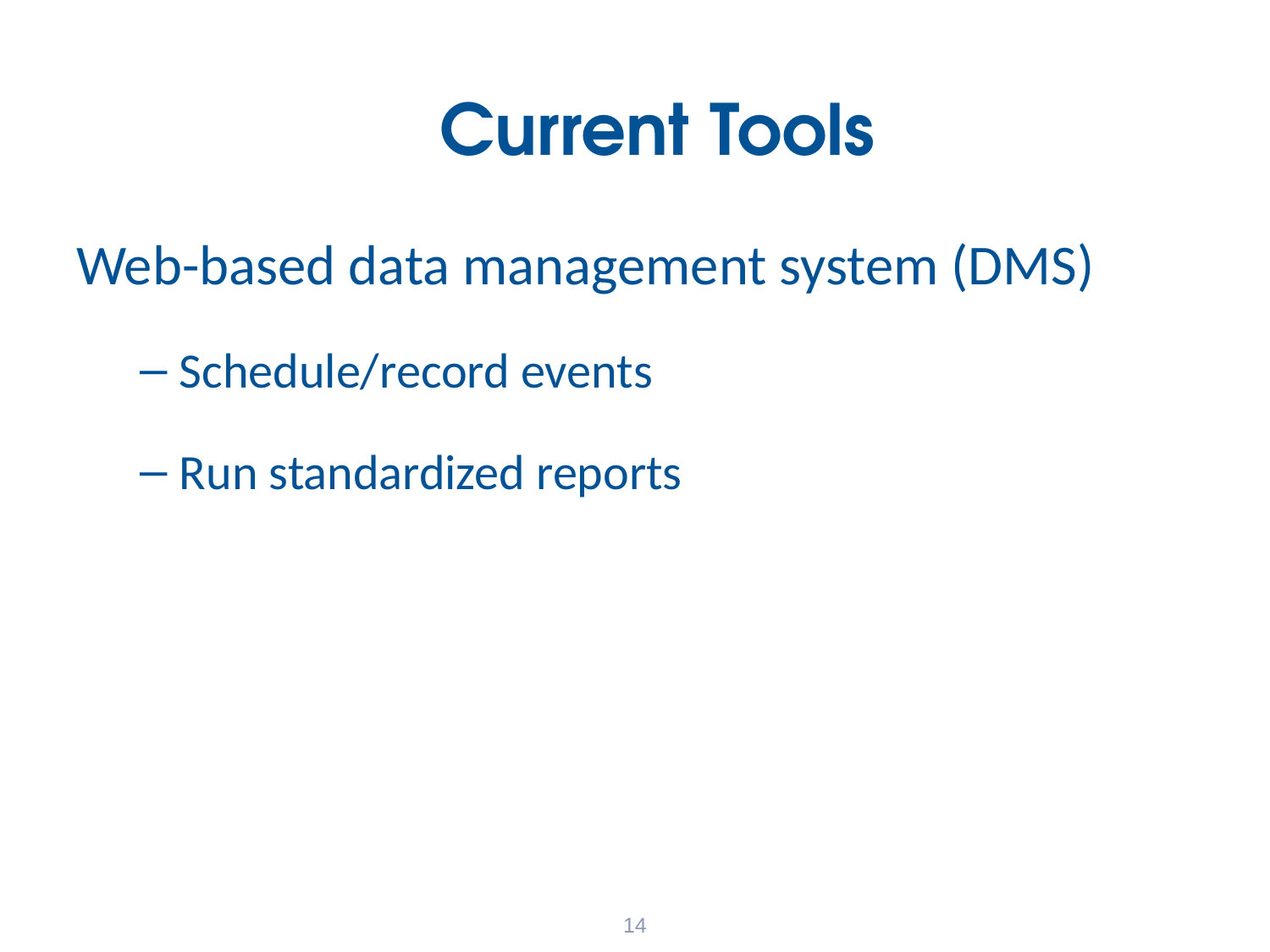

# Current Tools
Web-based data management system (DMS)
Schedule/record events
Run standardized reports
14